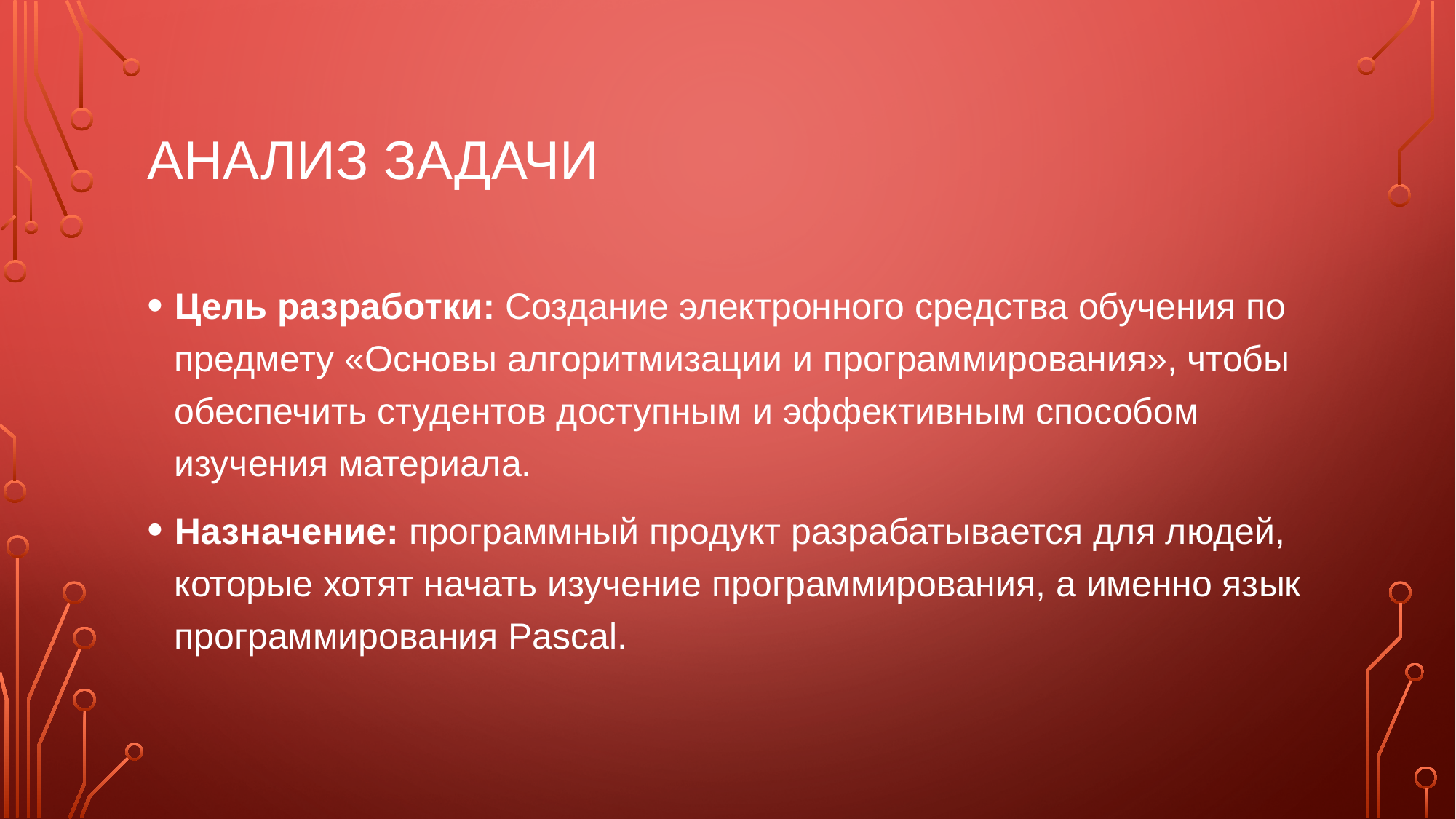

# Анализ задачи
Цель разработки: Создание электронного средства обучения по предмету «Основы алгоритмизации и программирования», чтобы обеспечить студентов доступным и эффективным способом изучения материала.
Назначение: программный продукт разрабатывается для людей, которые хотят начать изучение программирования, а именно язык программирования Pascal.